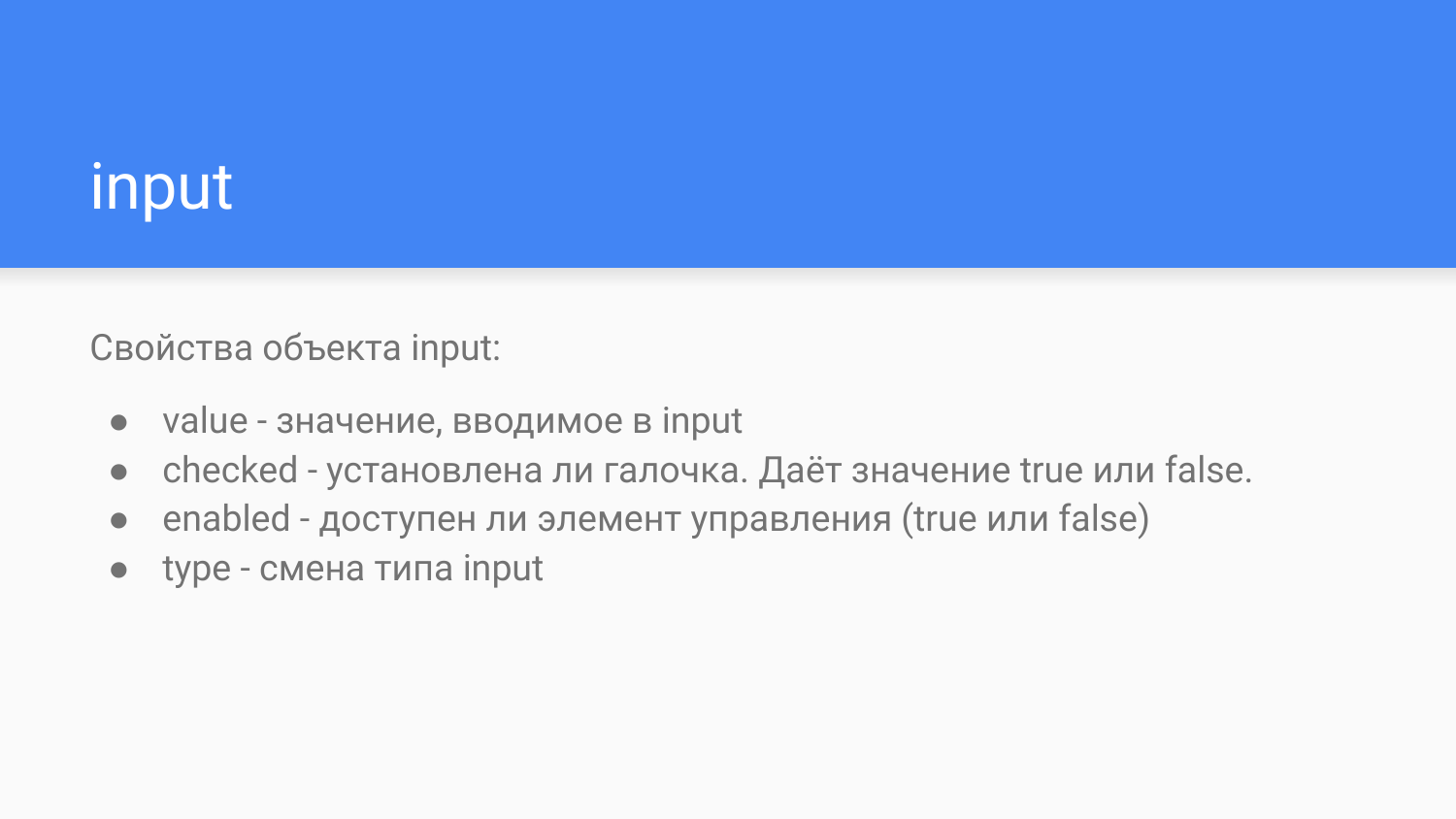

# input
Свойства объекта input:
value - значение, вводимое в input
checked - установлена ли галочка. Даёт значение true или false.
enabled - доступен ли элемент управления (true или false)
type - смена типа input